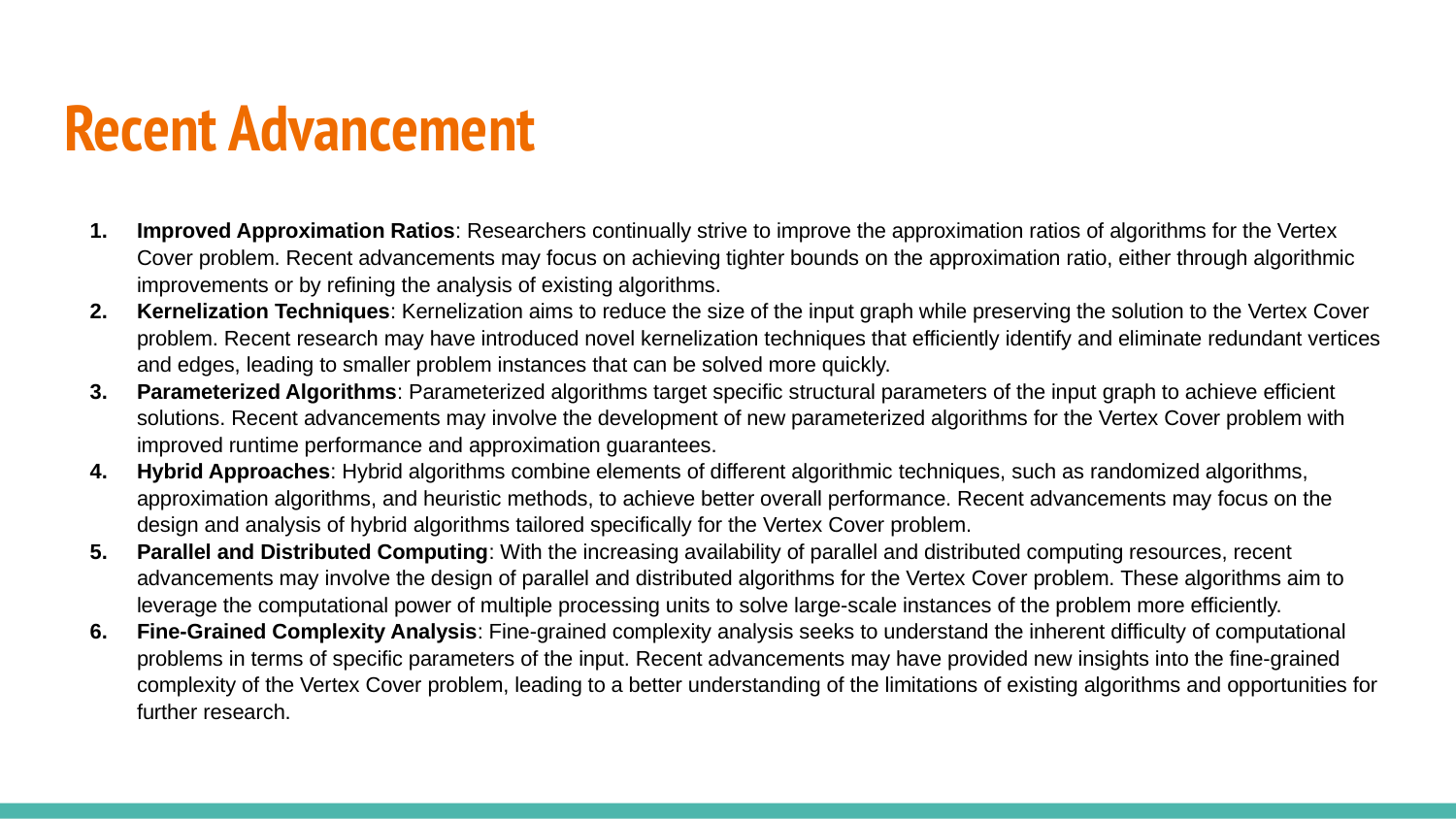

# Recent Advancement
Improved Approximation Ratios: Researchers continually strive to improve the approximation ratios of algorithms for the Vertex Cover problem. Recent advancements may focus on achieving tighter bounds on the approximation ratio, either through algorithmic improvements or by refining the analysis of existing algorithms.
Kernelization Techniques: Kernelization aims to reduce the size of the input graph while preserving the solution to the Vertex Cover problem. Recent research may have introduced novel kernelization techniques that efficiently identify and eliminate redundant vertices and edges, leading to smaller problem instances that can be solved more quickly.
Parameterized Algorithms: Parameterized algorithms target specific structural parameters of the input graph to achieve efficient solutions. Recent advancements may involve the development of new parameterized algorithms for the Vertex Cover problem with improved runtime performance and approximation guarantees.
Hybrid Approaches: Hybrid algorithms combine elements of different algorithmic techniques, such as randomized algorithms, approximation algorithms, and heuristic methods, to achieve better overall performance. Recent advancements may focus on the design and analysis of hybrid algorithms tailored specifically for the Vertex Cover problem.
Parallel and Distributed Computing: With the increasing availability of parallel and distributed computing resources, recent advancements may involve the design of parallel and distributed algorithms for the Vertex Cover problem. These algorithms aim to leverage the computational power of multiple processing units to solve large-scale instances of the problem more efficiently.
Fine-Grained Complexity Analysis: Fine-grained complexity analysis seeks to understand the inherent difficulty of computational problems in terms of specific parameters of the input. Recent advancements may have provided new insights into the fine-grained complexity of the Vertex Cover problem, leading to a better understanding of the limitations of existing algorithms and opportunities for further research.